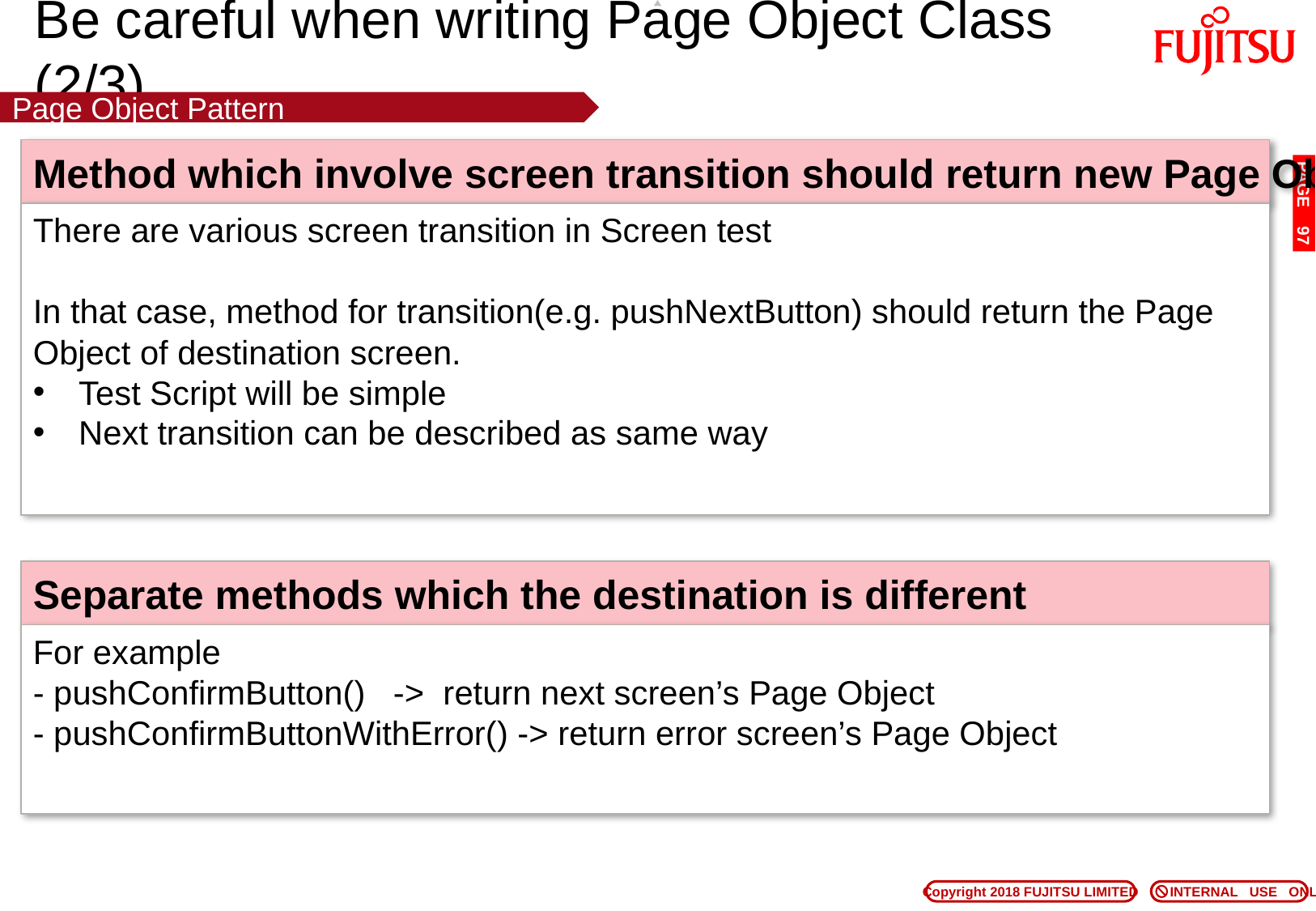

# Be careful when writing Page Object Class (2/3)
Page Object Pattern
Method which involve screen transition should return new Page Object
PAGE    97
There are various screen transition in Screen test
In that case, method for transition(e.g. pushNextButton) should return the Page Object of destination screen.
Test Script will be simple
Next transition can be described as same way
Separate methods which the destination is different
For example
- pushConfirmButton()   ->  return next screen’s Page Object
- pushConfirmButtonWithError() -> return error screen’s Page Object